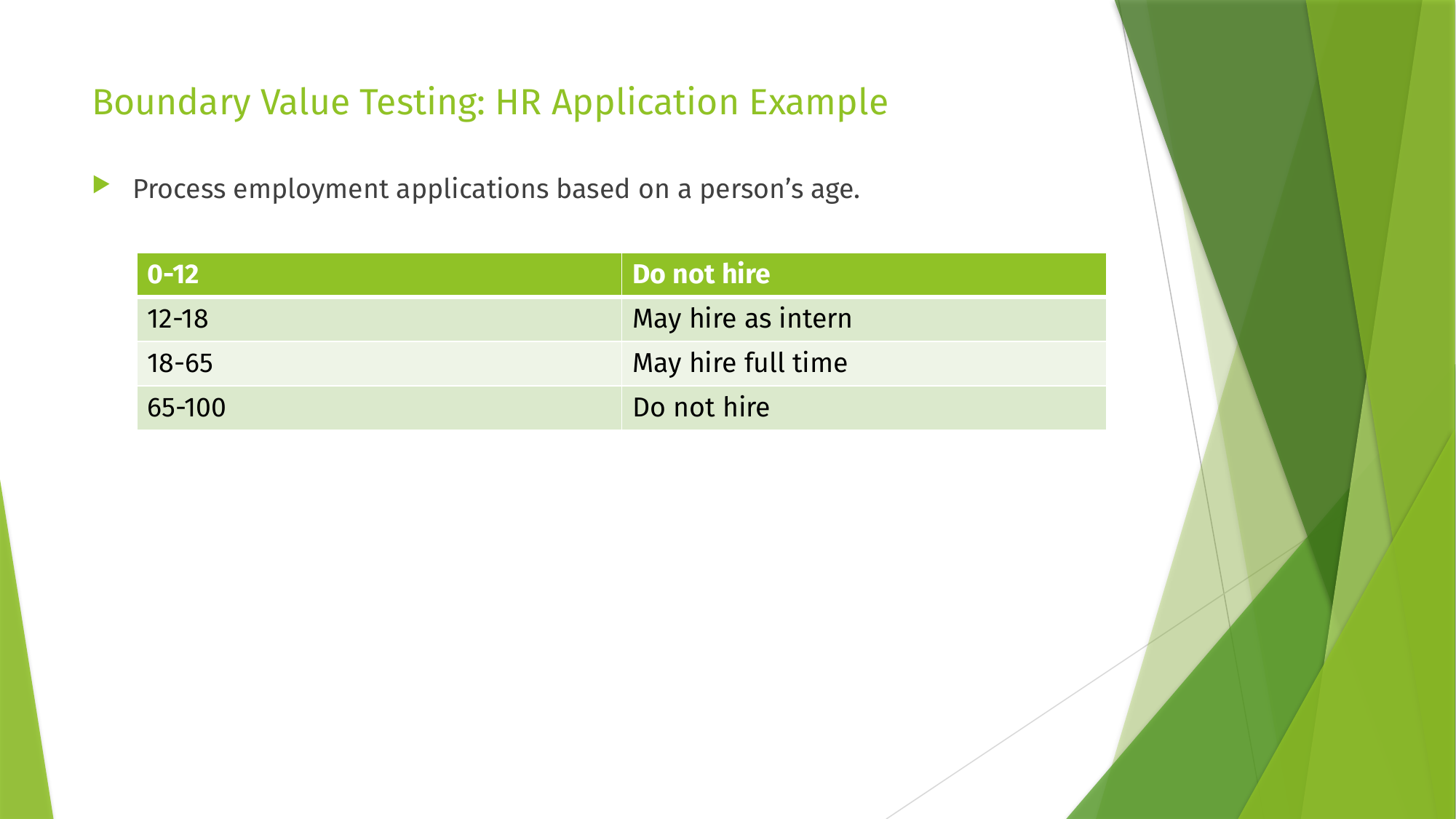

# Boundary Value Testing: HR Application Example
Process employment applications based on a person’s age.

| 0-12 | Do not hire |
| --- | --- |
| 12-18 | May hire as intern |
| 18-65 | May hire full time |
| 65-100 | Do not hire |